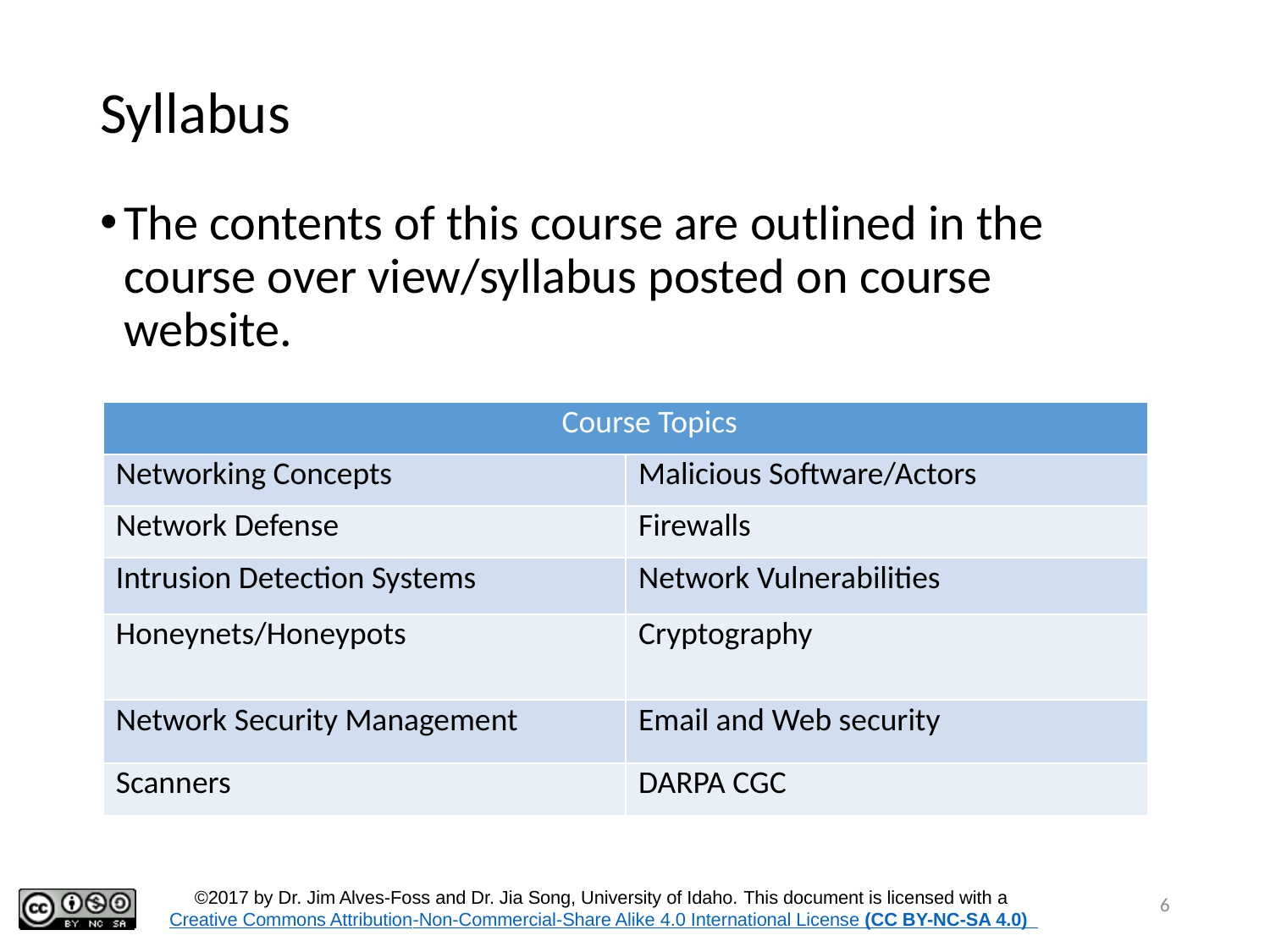

# Syllabus
The contents of this course are outlined in the course over view/syllabus posted on course website.

| Course Topics |  |
| --- | --- |
| Networking Concepts | Malicious Software/Actors |
| Network Defense | Firewalls |
| Intrusion Detection Systems | Network Vulnerabilities |
| Honeynets/Honeypots | Cryptography |
| Network Security Management | Email and Web security |
| Scanners | DARPA CGC |
6